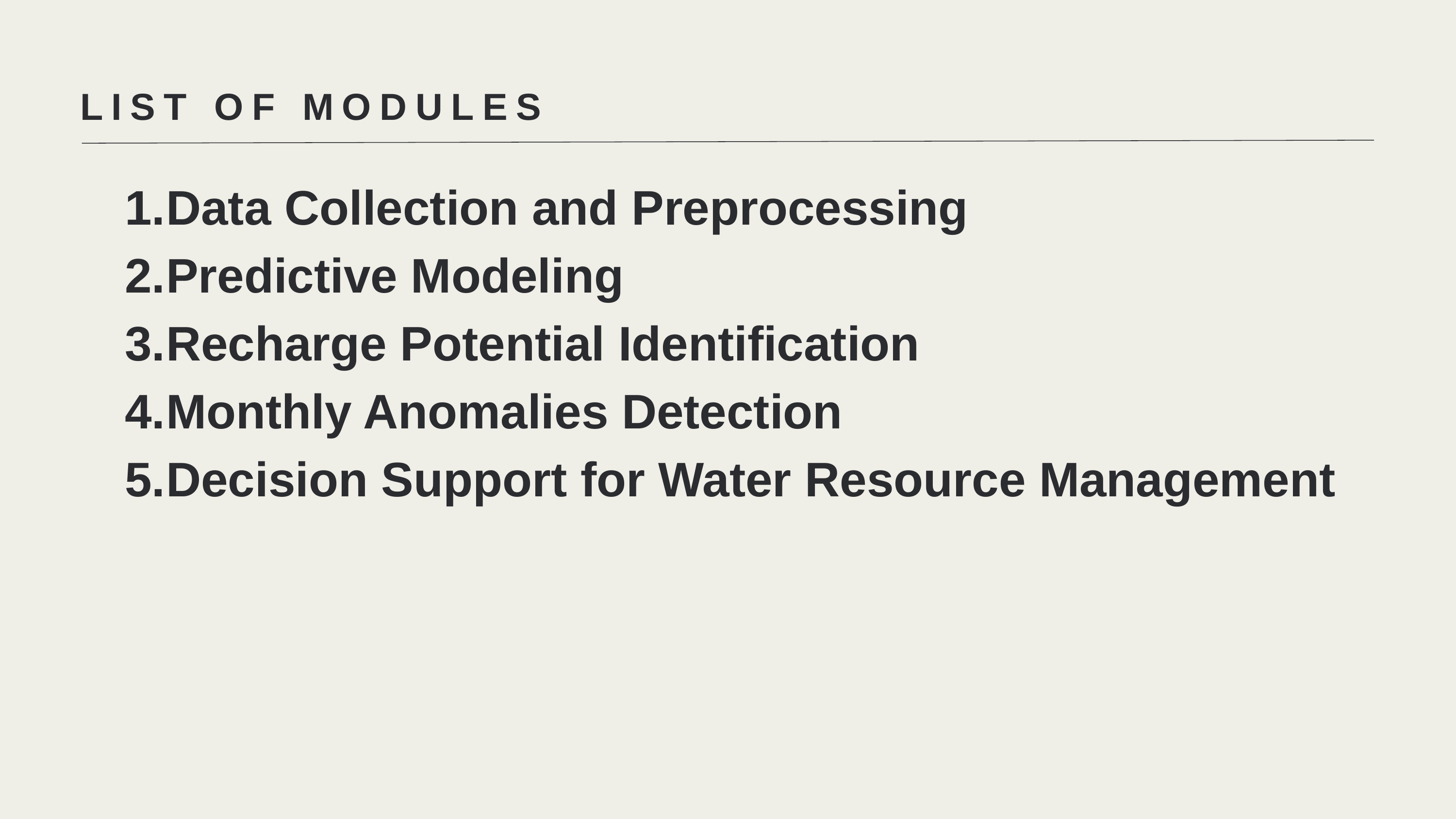

LIST OF MODULES

Data Collection and Preprocessing
Predictive Modeling
Recharge Potential Identification
Monthly Anomalies Detection
Decision Support for Water Resource Management